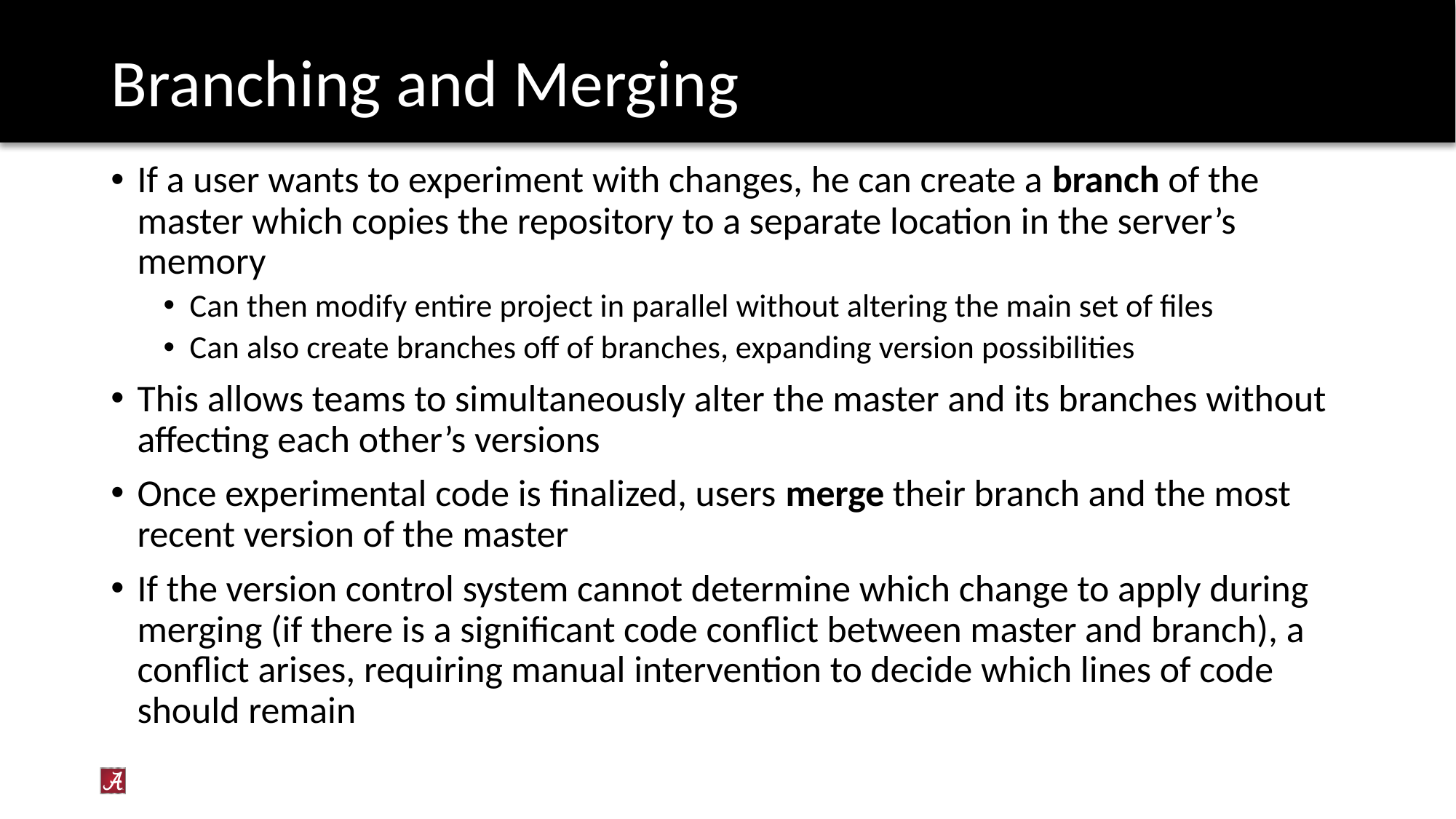

# Branching and Merging
If a user wants to experiment with changes, he can create a branch of the master which copies the repository to a separate location in the server’s memory
Can then modify entire project in parallel without altering the main set of files
Can also create branches off of branches, expanding version possibilities
This allows teams to simultaneously alter the master and its branches without affecting each other’s versions
Once experimental code is finalized, users merge their branch and the most recent version of the master
If the version control system cannot determine which change to apply during merging (if there is a significant code conflict between master and branch), a conflict arises, requiring manual intervention to decide which lines of code should remain